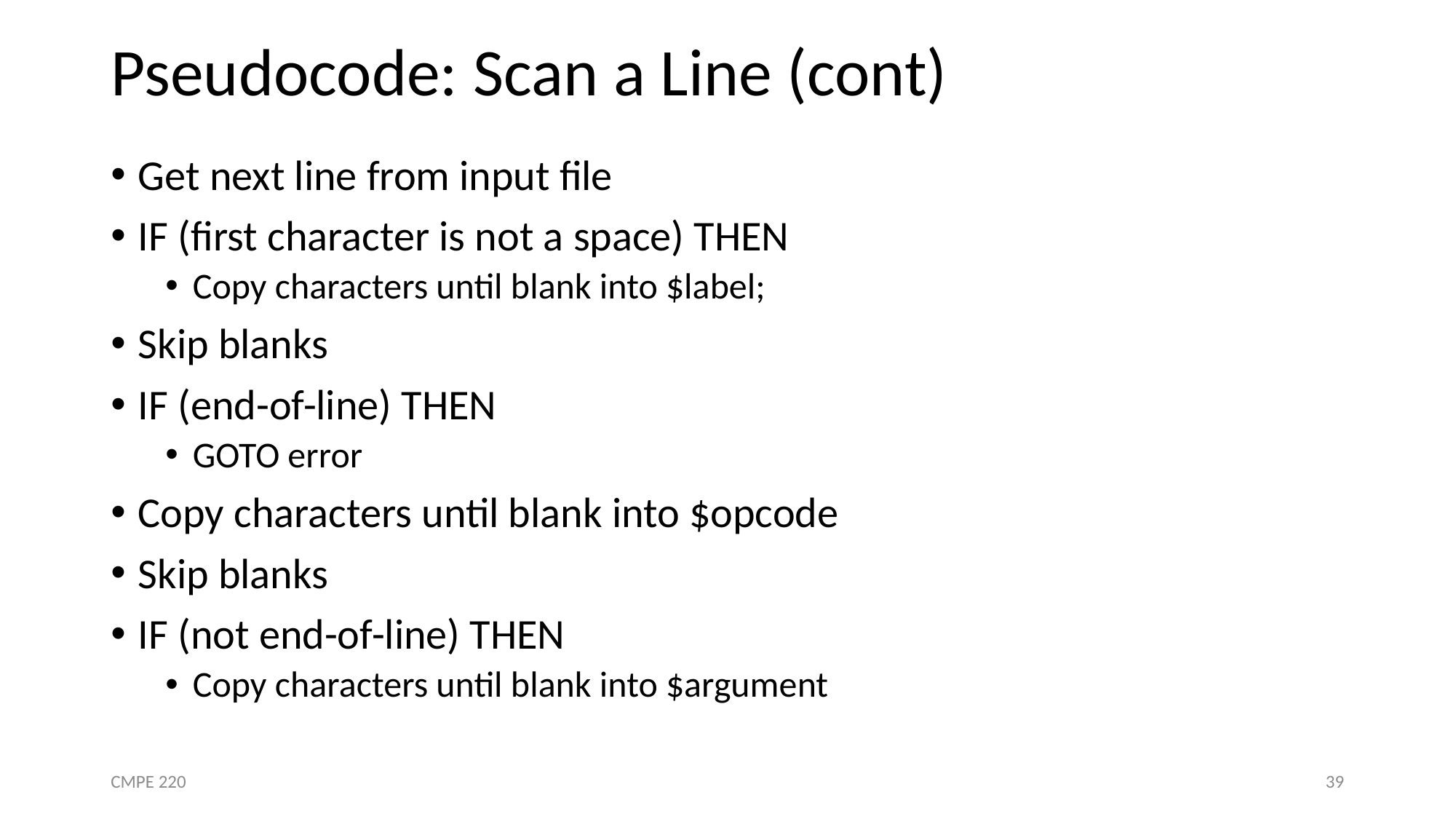

# Pseudocode: Scan a Line (cont)
Get next line from input file
IF (first character is not a space) THEN
Copy characters until blank into $label;
Skip blanks
IF (end-of-line) THEN
GOTO error
Copy characters until blank into $opcode
Skip blanks
IF (not end-of-line) THEN
Copy characters until blank into $argument

CMPE 220
39